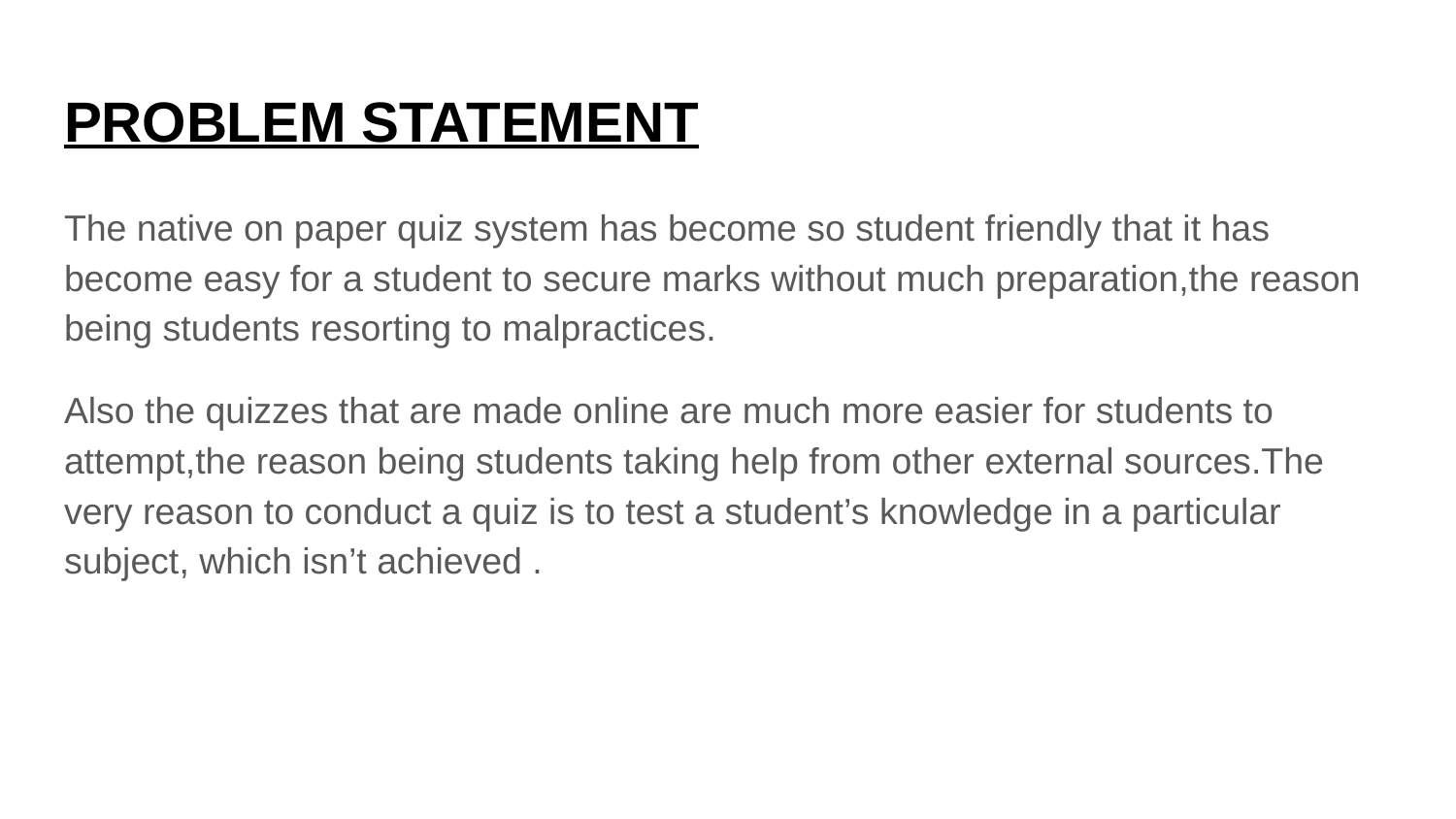

# PROBLEM STATEMENT
The native on paper quiz system has become so student friendly that it has become easy for a student to secure marks without much preparation,the reason being students resorting to malpractices.
Also the quizzes that are made online are much more easier for students to attempt,the reason being students taking help from other external sources.The very reason to conduct a quiz is to test a student’s knowledge in a particular subject, which isn’t achieved .